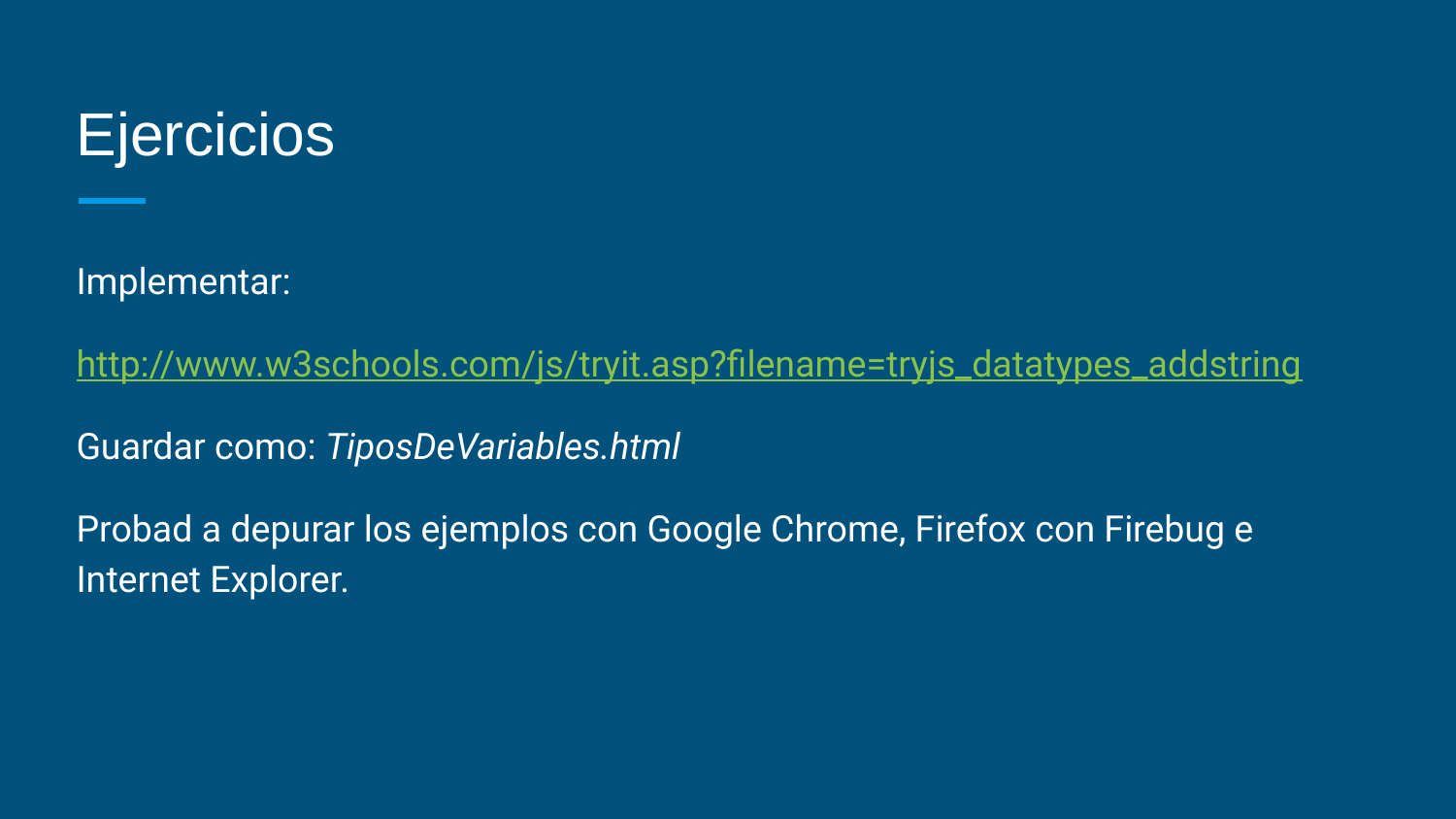

# Ejercicios
Implementar:
http://www.w3schools.com/js/tryit.asp?filename=tryjs_datatypes_addstring
Guardar como: TiposDeVariables.html
Probad a depurar los ejemplos con Google Chrome, Firefox con Firebug e Internet Explorer.